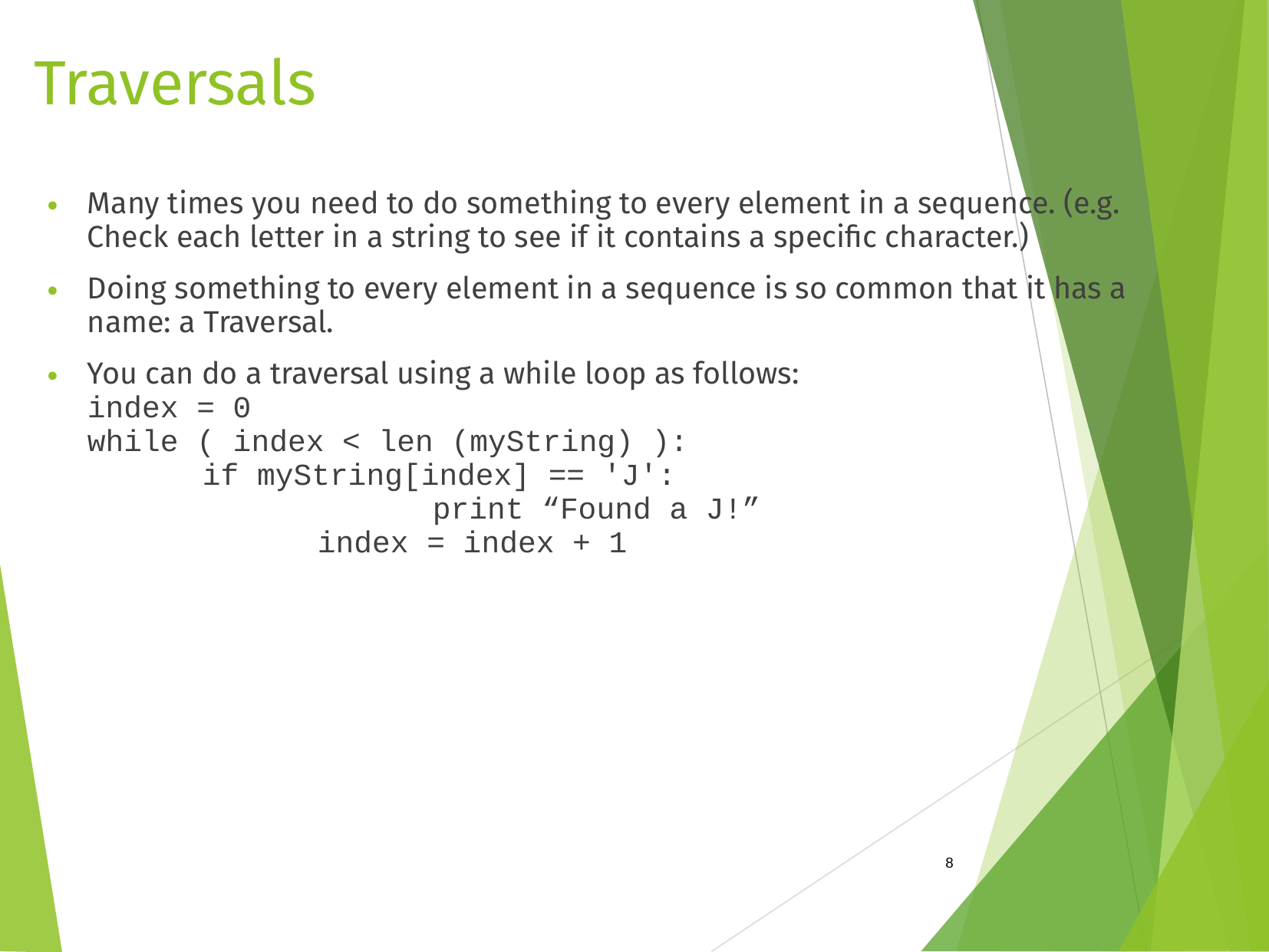

# Traversals
Many times you need to do something to every element in a sequence. (e.g. Check each letter in a string to see if it contains a specific character.)‏
Doing something to every element in a sequence is so common that it has a name: a Traversal.
You can do a traversal using a while loop as follows:
index = 0
while ( index < len (myString) ):
 	if myString[index] == 'J':
			print “Found a J!”
		index = index + 1
8